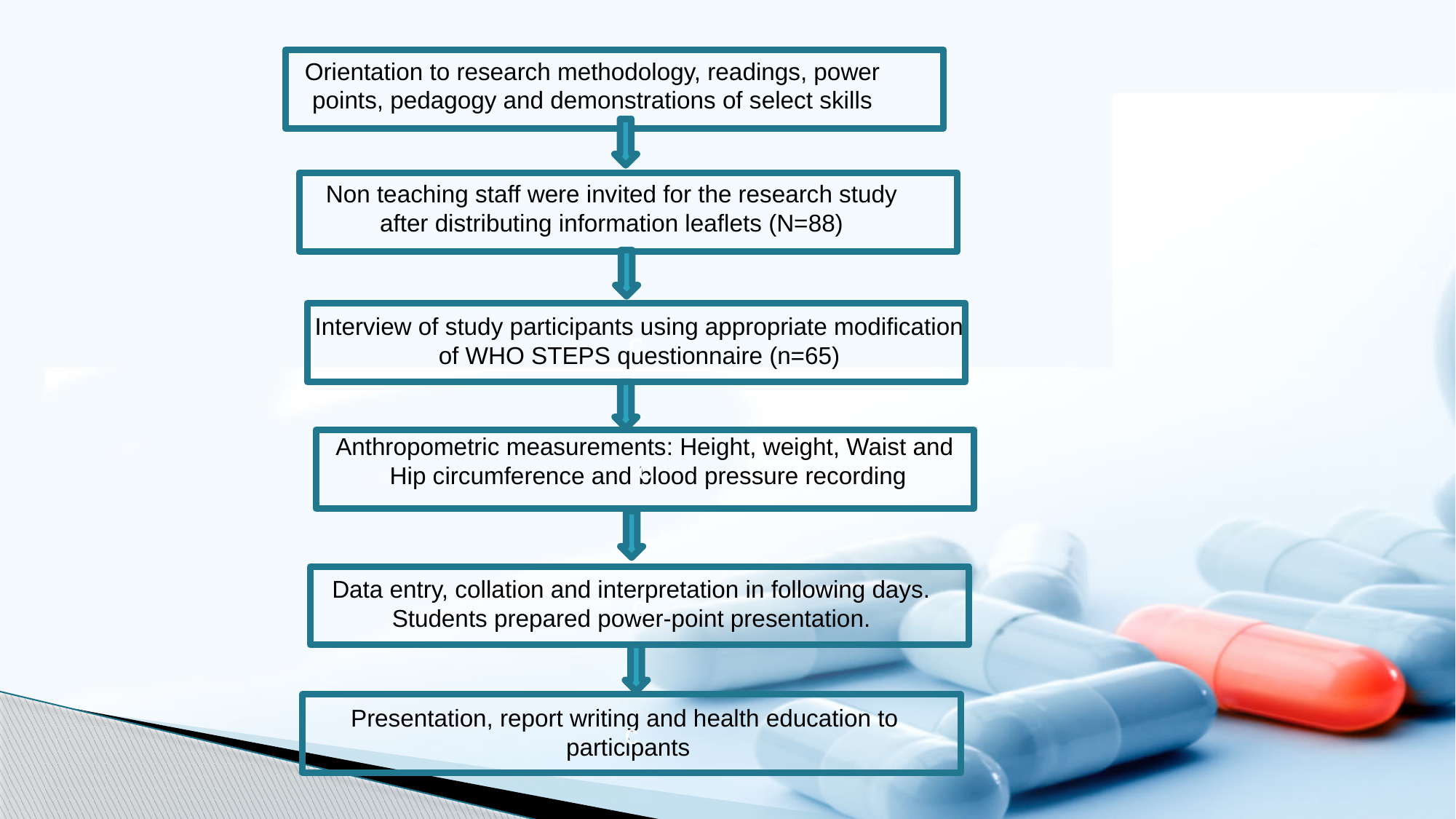

Orientation to research methodology, readings, power points, pedagogy and demonstrations of select skills

Non teaching staff were invited for the research study after distributing information leaflets (N=88)

c
Interview of study participants using appropriate modification of WHO STEPS questionnaire (n=65)

Anthropometric measurements: Height, weight, Waist and
 Hip circumference and blood pressure recording

c

c
Data entry, collation and interpretation in following days. Students prepared power-point presentation.

c
Presentation, report writing and health education to
participants